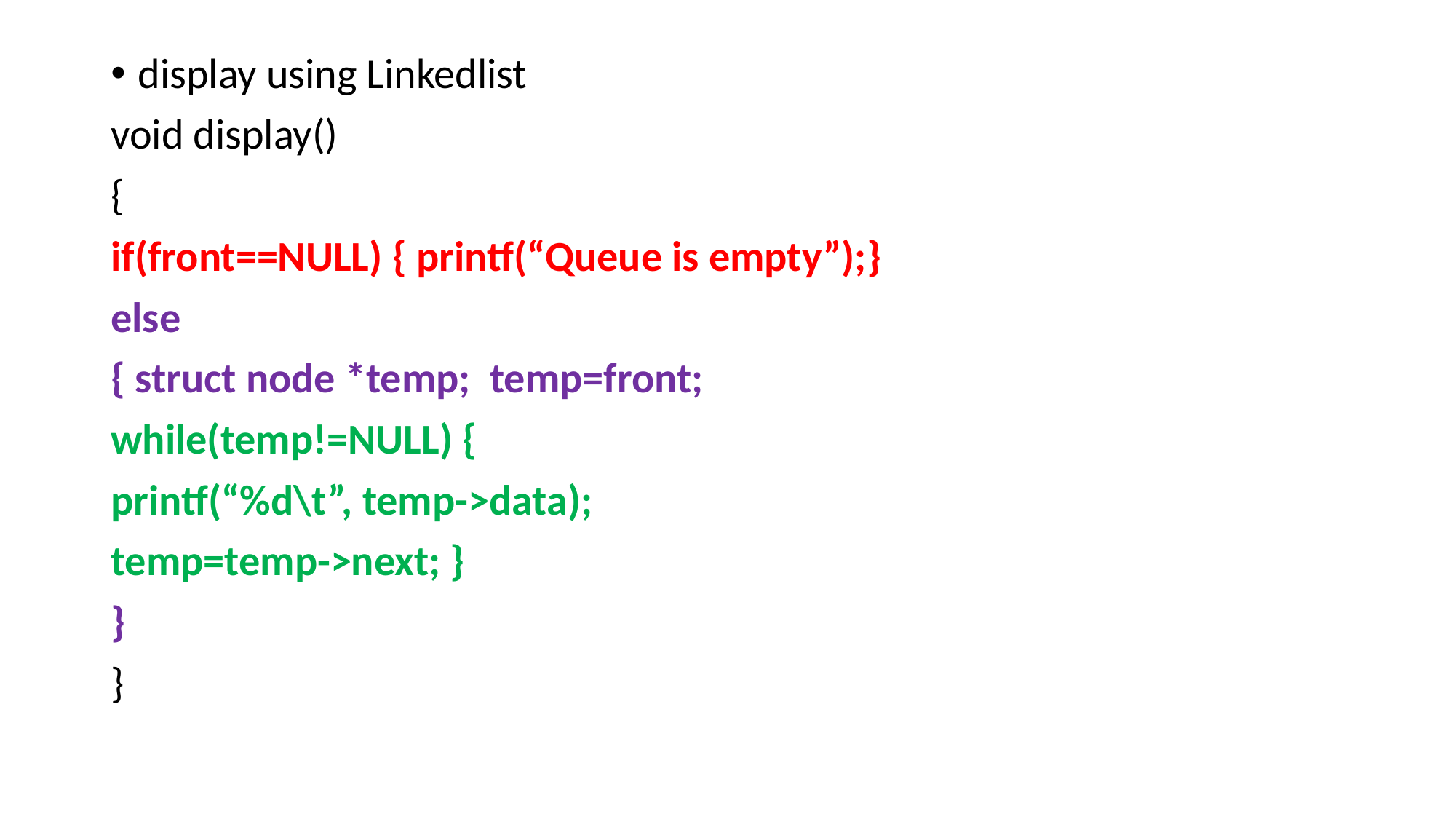

display using Linkedlist
void display()
{
if(front==NULL) { printf(“Queue is empty”);}
else
{ struct node *temp;  temp=front;
while(temp!=NULL) {
printf(“%d\t”, temp->data);
temp=temp->next; }
}
}